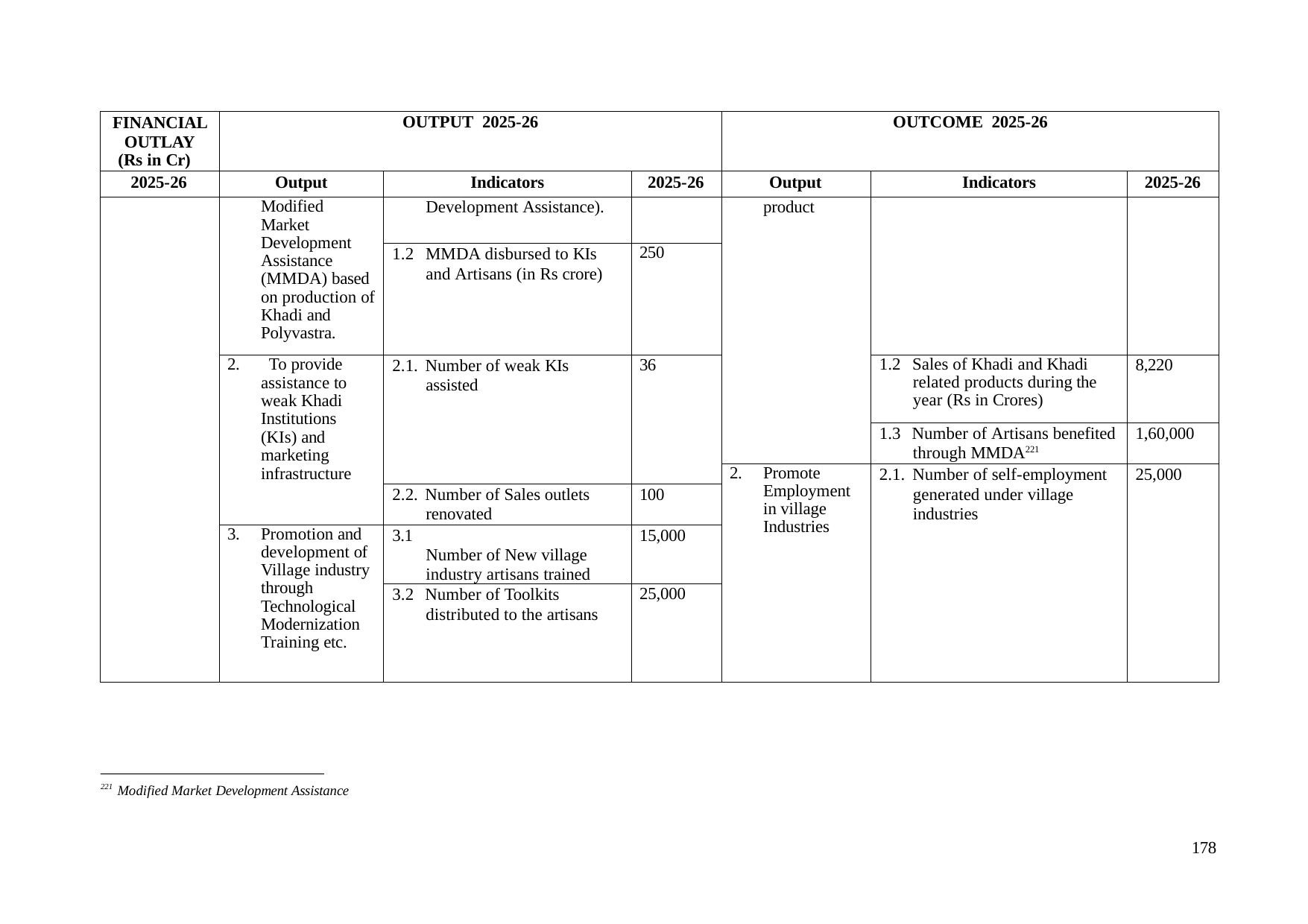

| FINANCIAL OUTLAY (Rs in Cr) | OUTPUT 2025-26 |  |  | OUTCOME 2025-26 |  |  |
| --- | --- | --- | --- | --- | --- | --- |
| 2025-26 | Output | Indicators | 2025-26 | Output | Indicators | 2025-26 |
|  | Modified Market Development Assistance (MMDA) based on production of Khadi and Polyvastra. | Development Assistance). |  | product |  |  |
|  |  | 1.2 MMDA disbursed to KIs and Artisans (in Rs crore) | 250 |  |  |  |
|  | 2. To provide assistance to weak Khadi Institutions (KIs) and marketing infrastructure | 2.1. Number of weak KIs assisted | 36 |  | 1.2 Sales of Khadi and Khadi related products during the year (Rs in Crores) | 8,220 |
|  |  |  |  |  | 1.3 Number of Artisans benefited through MMDA221 | 1,60,000 |
|  |  |  |  | 2. Promote Employment in village Industries | 2.1. Number of self-employment generated under village industries | 25,000 |
|  |  | 2.2. Number of Sales outlets renovated | 100 |  |  |  |
|  | 3. Promotion and development of Village industry through Technological Modernization Training etc. | 3.1 Number of New village industry artisans trained | 15,000 |  |  |  |
|  |  | 3.2 Number of Toolkits distributed to the artisans | 25,000 |  |  |  |

221 Modified Market Development Assistance
178